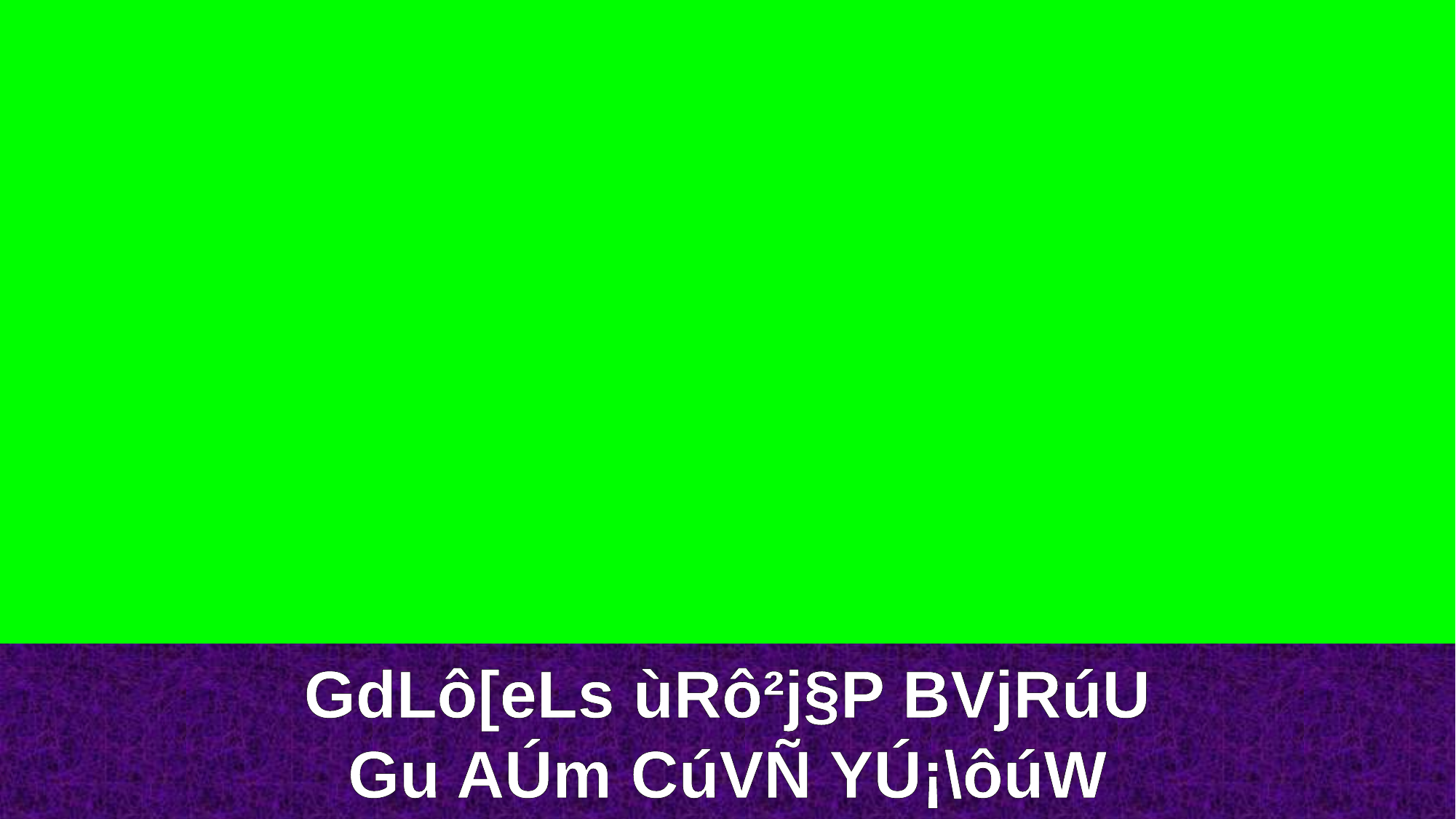

GdLô[eLs ùRô²j§P BVjRúU
Gu AÚm CúVÑ YÚ¡\ôúW